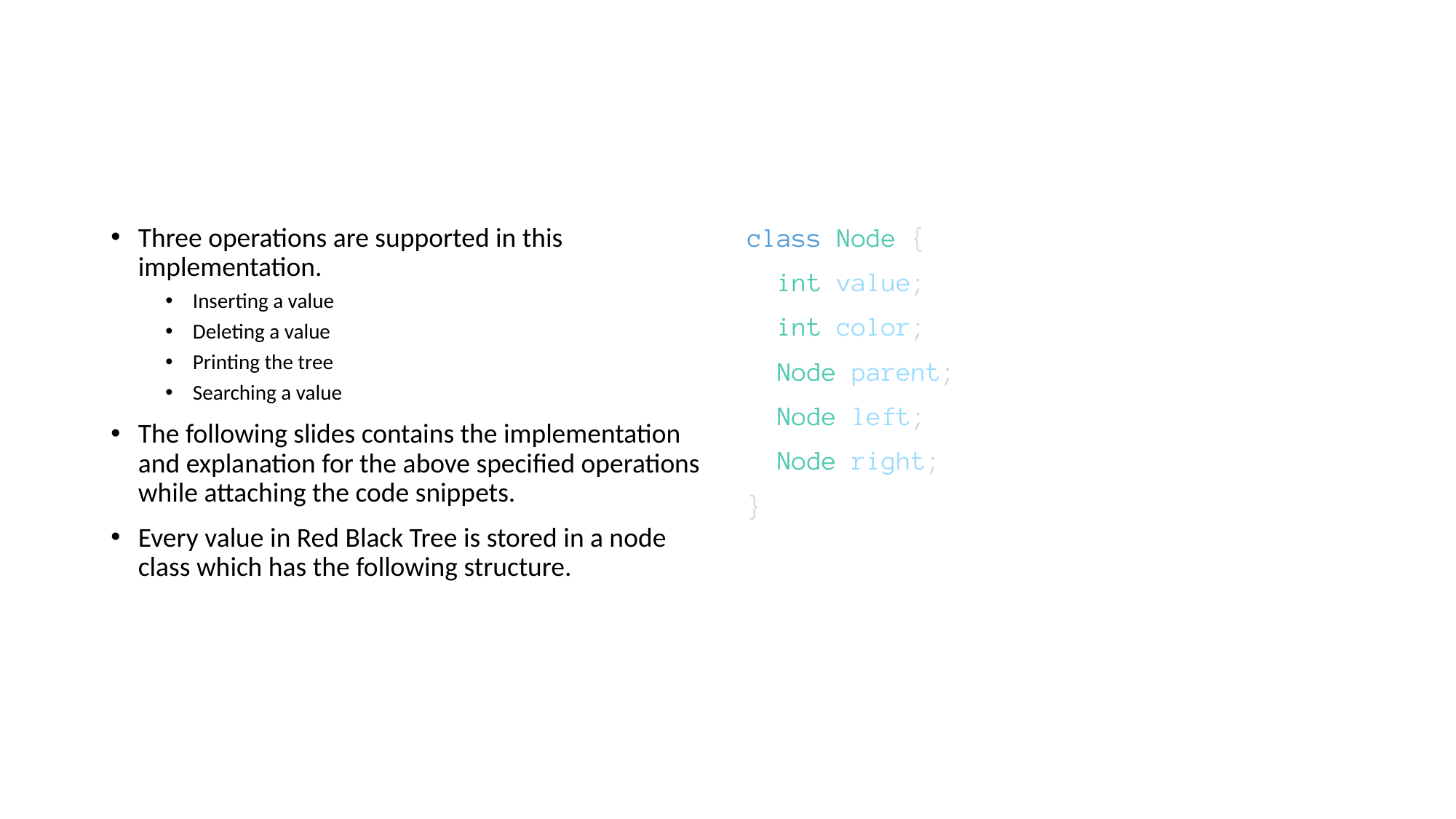

#
Three operations are supported in this implementation.
Inserting a value
Deleting a value
Printing the tree
Searching a value
The following slides contains the implementation and explanation for the above specified operations while attaching the code snippets.
Every value in Red Black Tree is stored in a node class which has the following structure.

class Node {
  int value;
  int color;
  Node parent;
  Node left;
  Node right;
}